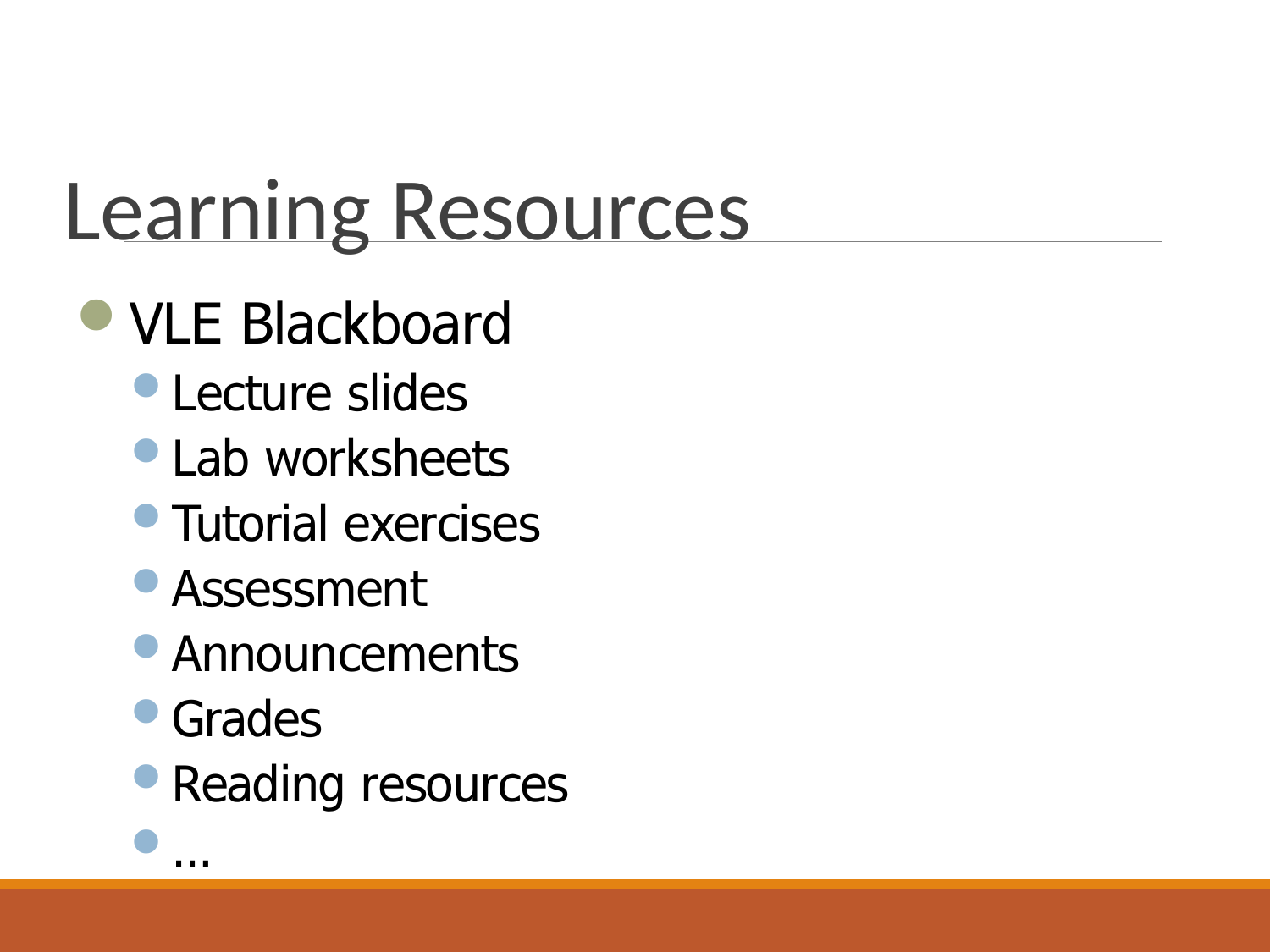

# Learning Resources
VLE Blackboard
Lecture slides
Lab worksheets
Tutorial exercises
Assessment
Announcements
Grades
Reading resources
…